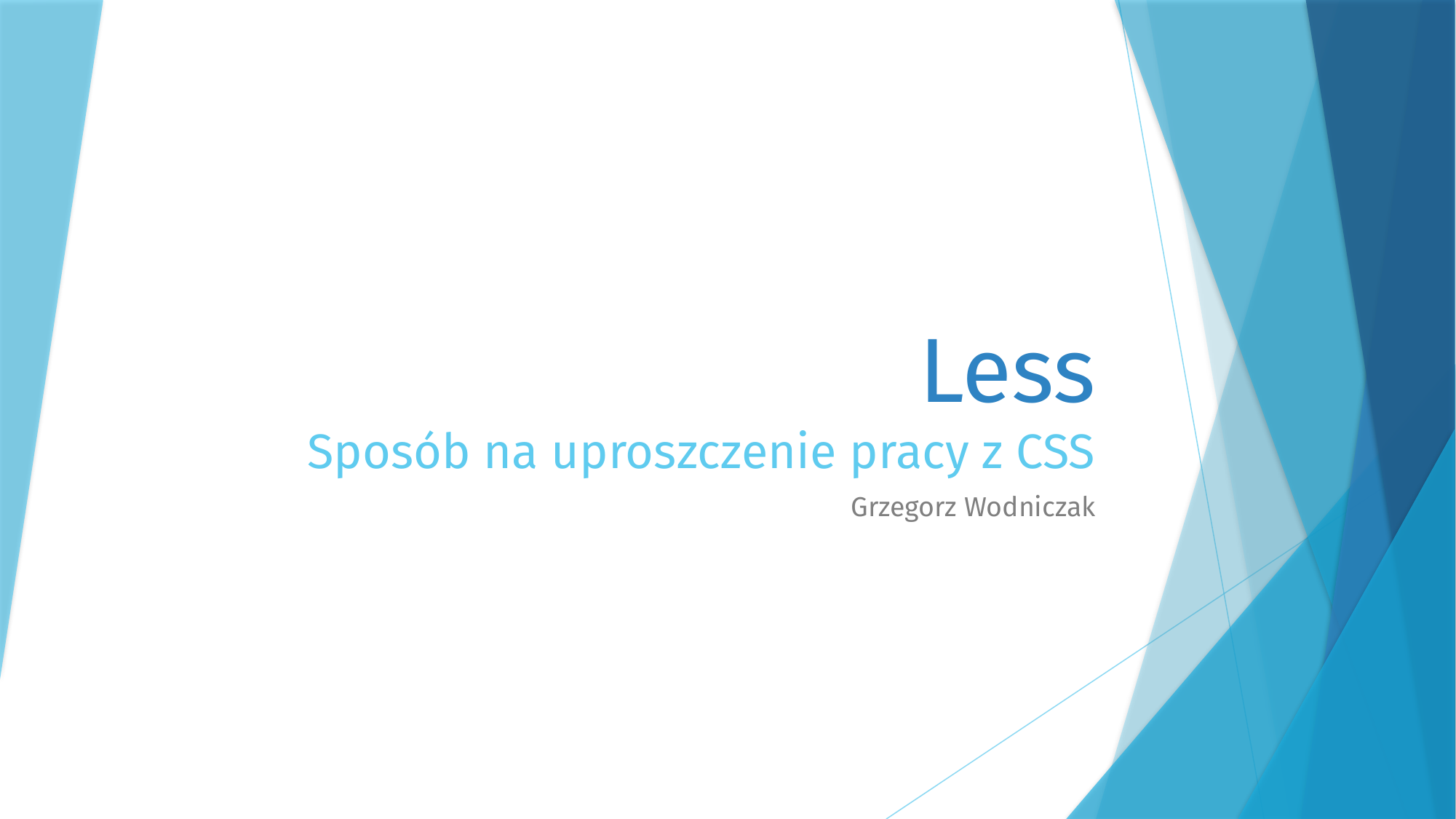

# Less Sposób na uproszczenie pracy z CSS
Grzegorz Wodniczak